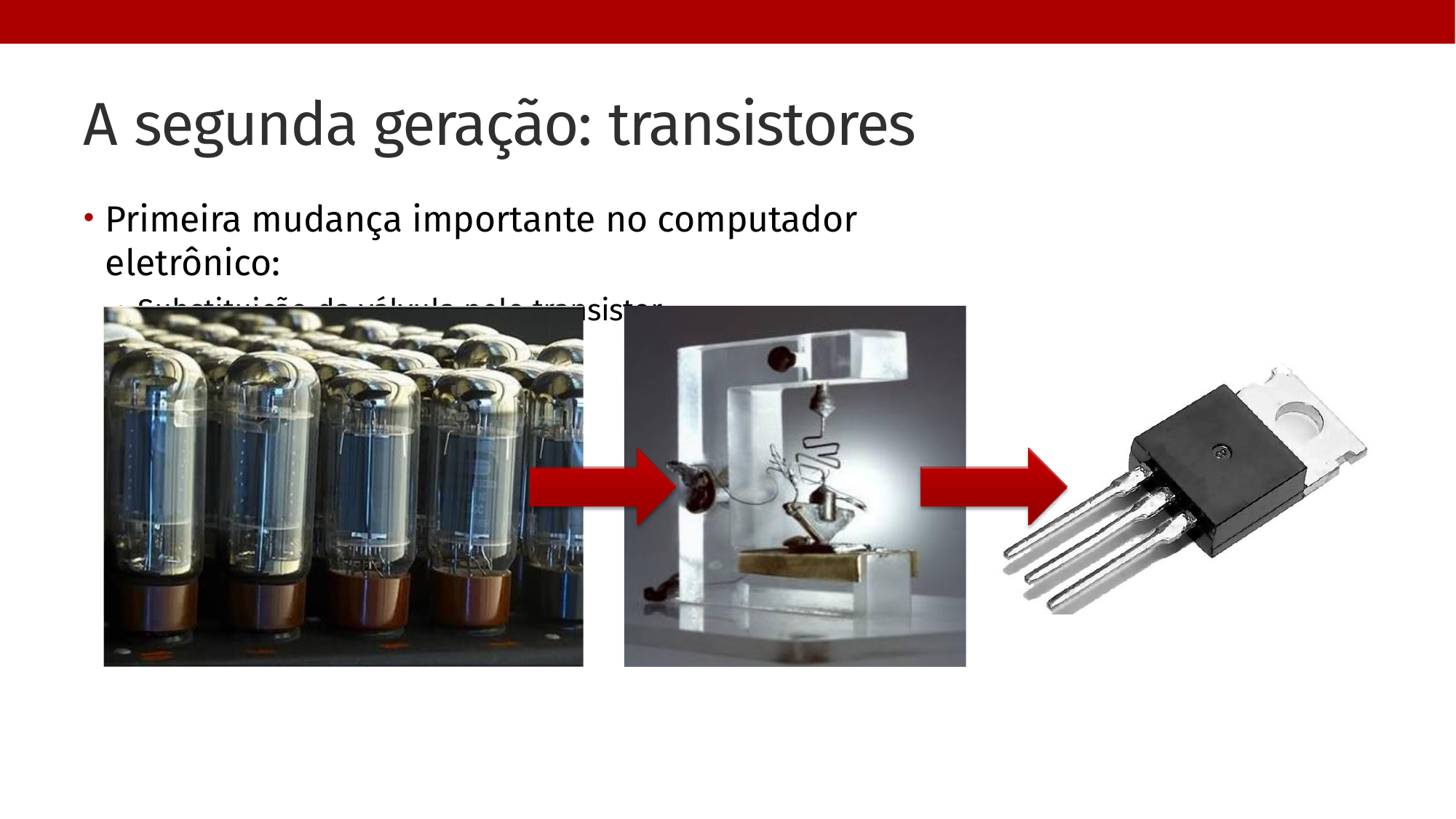

# A segunda geração: transistores
Primeira mudança importante no computador eletrônico:
Substituição da válvula pelo transistor.